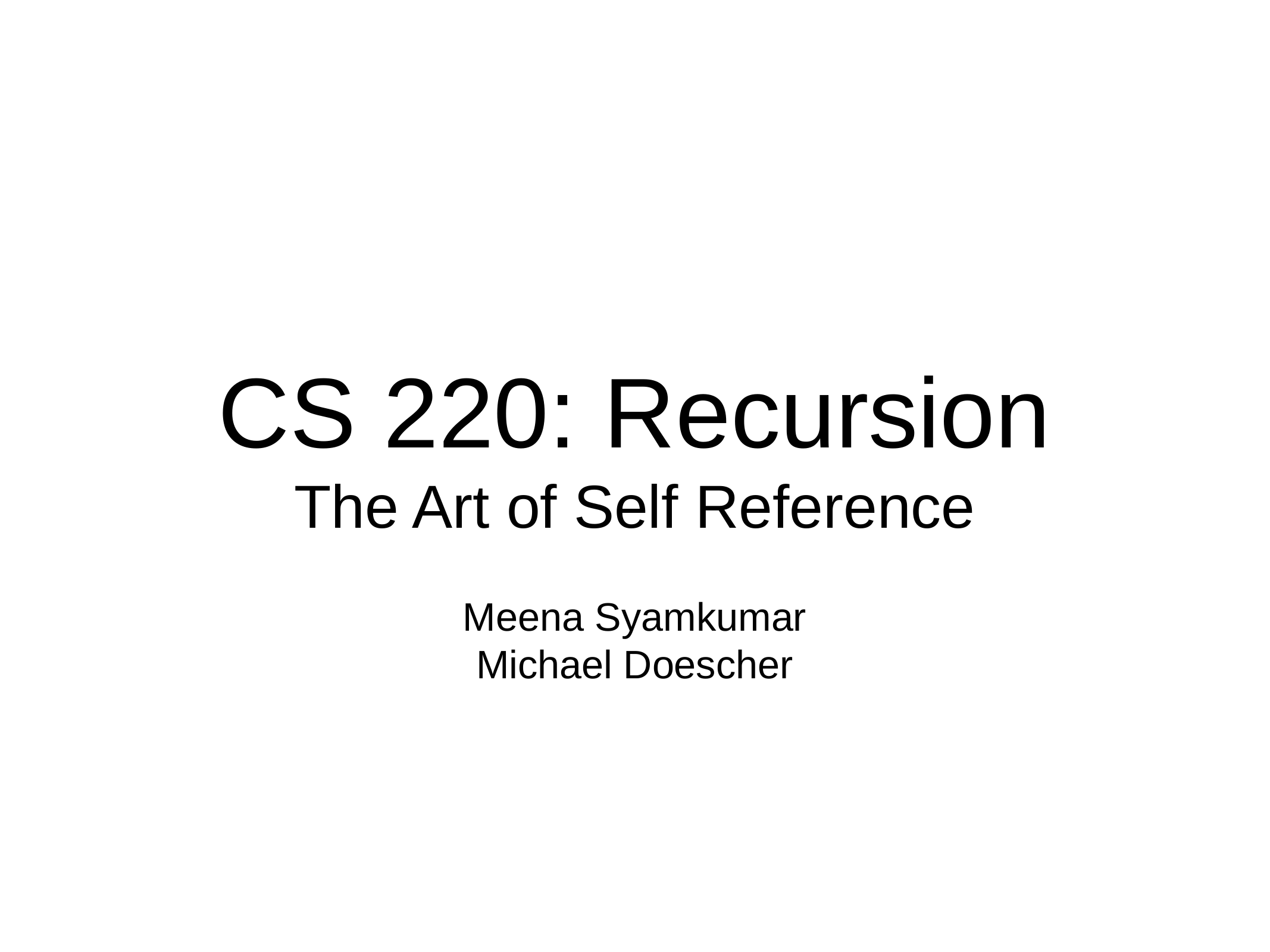

# CS 220: Recursion The Art of Self Reference
Meena Syamkumar
Michael Doescher